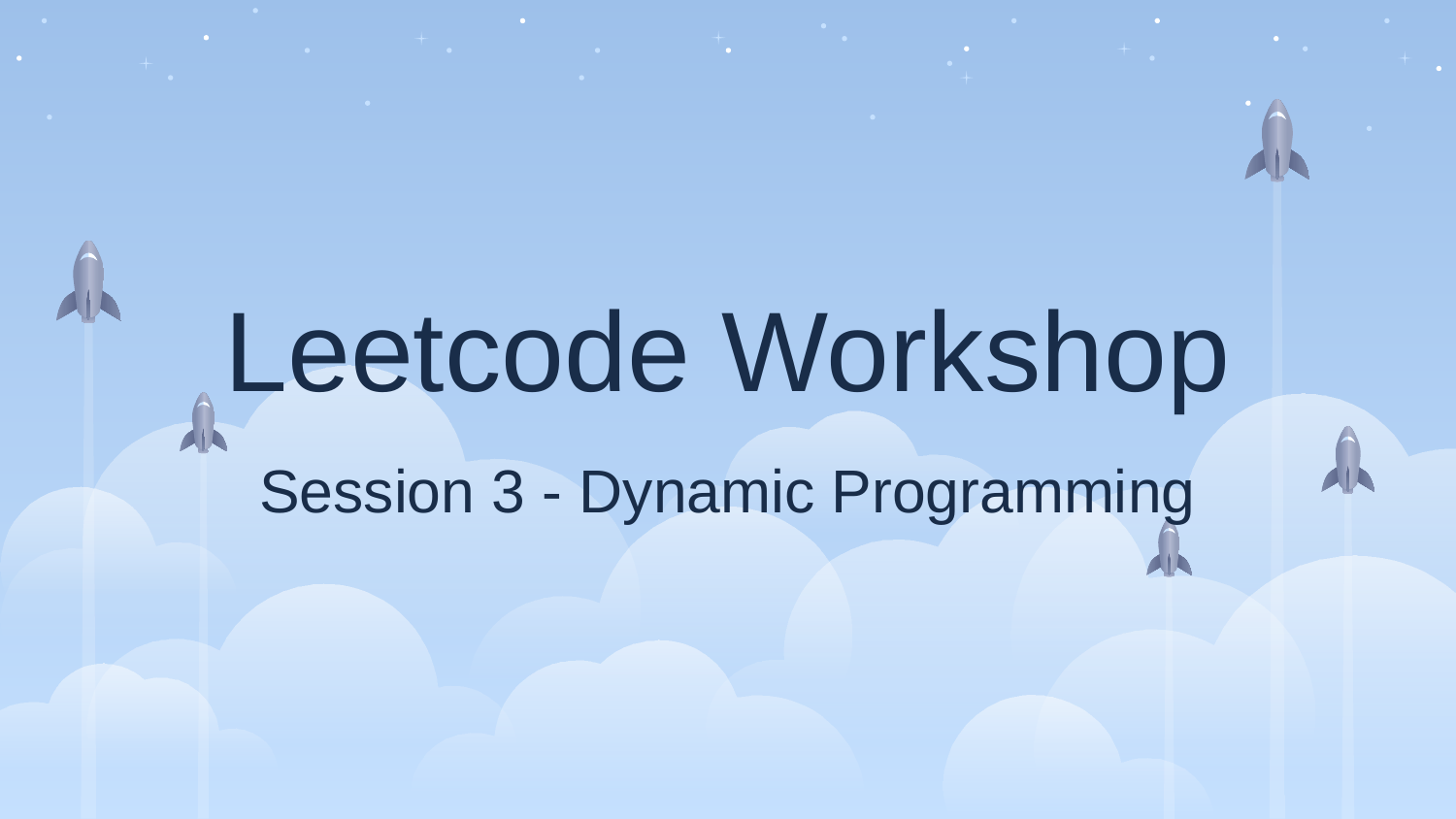

# Leetcode Workshop
Session 3 - Dynamic Programming